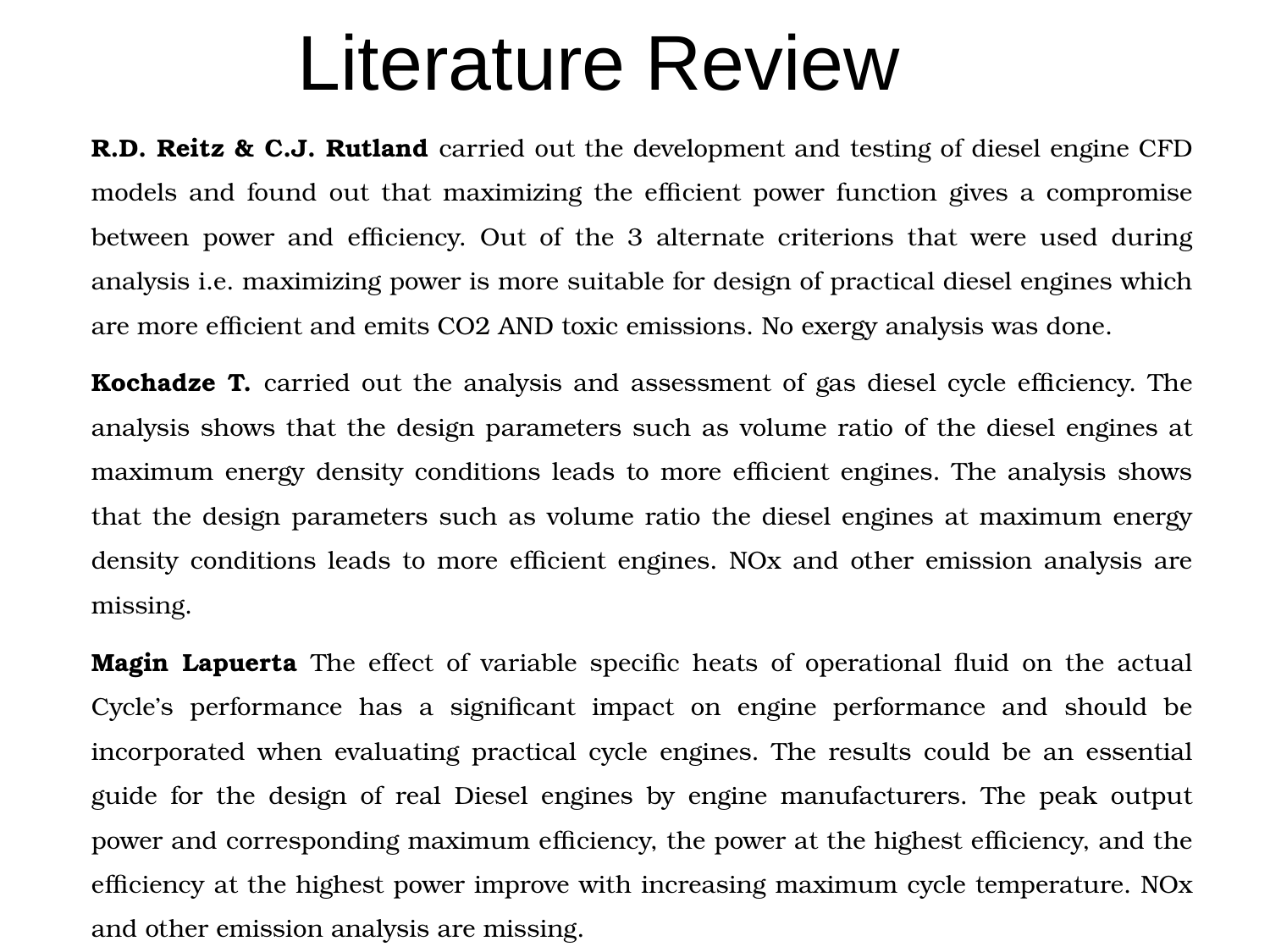

# Literature Review
R.D. Reitz & C.J. Rutland carried out the development and testing of diesel engine CFD models and found out that maximizing the efficient power function gives a compromise between power and efficiency. Out of the 3 alternate criterions that were used during analysis i.e. maximizing power is more suitable for design of practical diesel engines which are more efficient and emits CO2 AND toxic emissions. No exergy analysis was done.
Kochadze T. carried out the analysis and assessment of gas diesel cycle efficiency. The analysis shows that the design parameters such as volume ratio of the diesel engines at maximum energy density conditions leads to more efficient engines. The analysis shows that the design parameters such as volume ratio the diesel engines at maximum energy density conditions leads to more efficient engines. NOx and other emission analysis are missing.
Magin Lapuerta The effect of variable specific heats of operational fluid on the actual Cycle’s performance has a significant impact on engine performance and should be incorporated when evaluating practical cycle engines. The results could be an essential guide for the design of real Diesel engines by engine manufacturers. The peak output power and corresponding maximum efficiency, the power at the highest efficiency, and the efficiency at the highest power improve with increasing maximum cycle temperature. NOx and other emission analysis are missing.